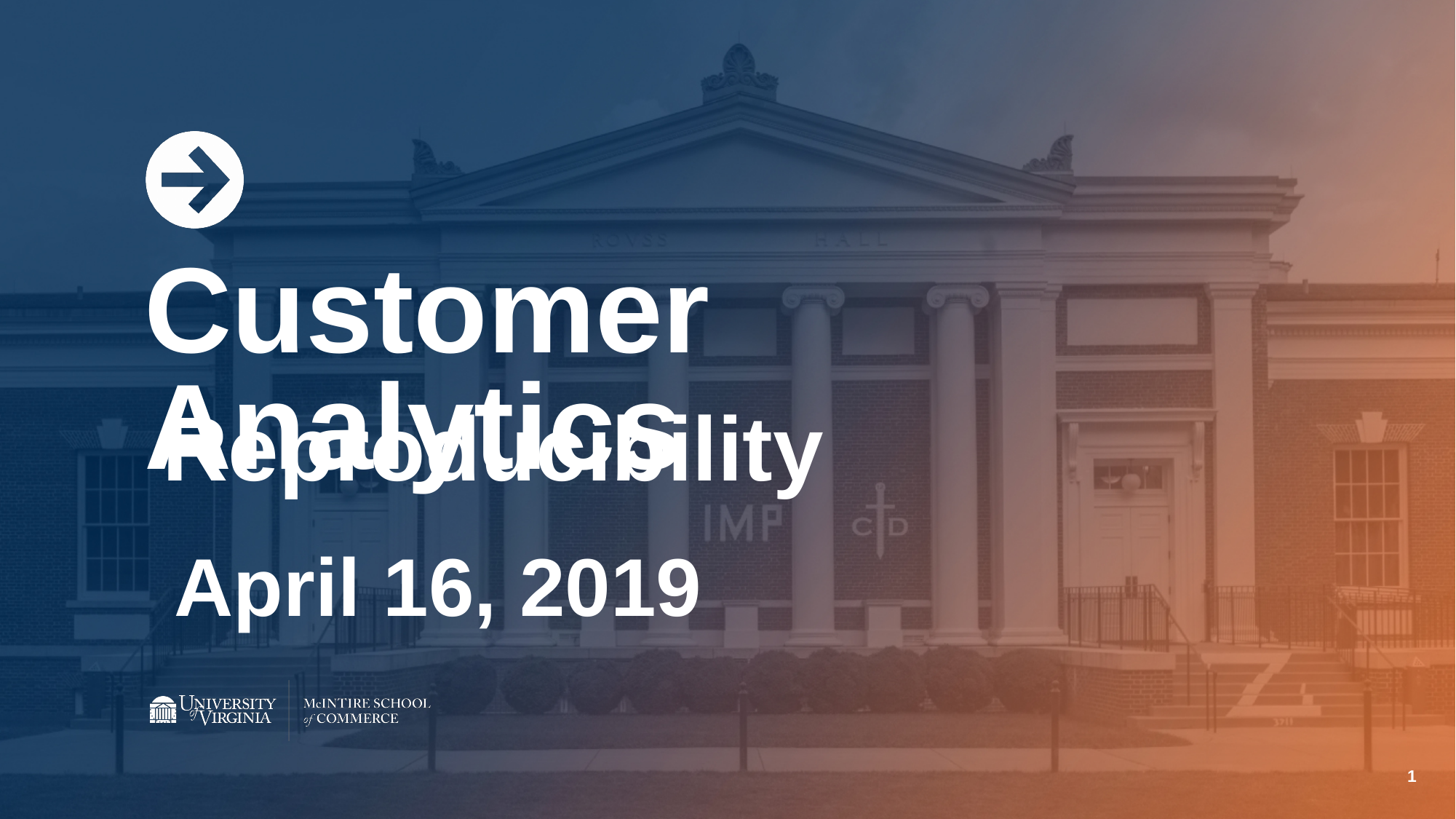

# Customer Analytics
Reproducibility
April 16, 2019
1